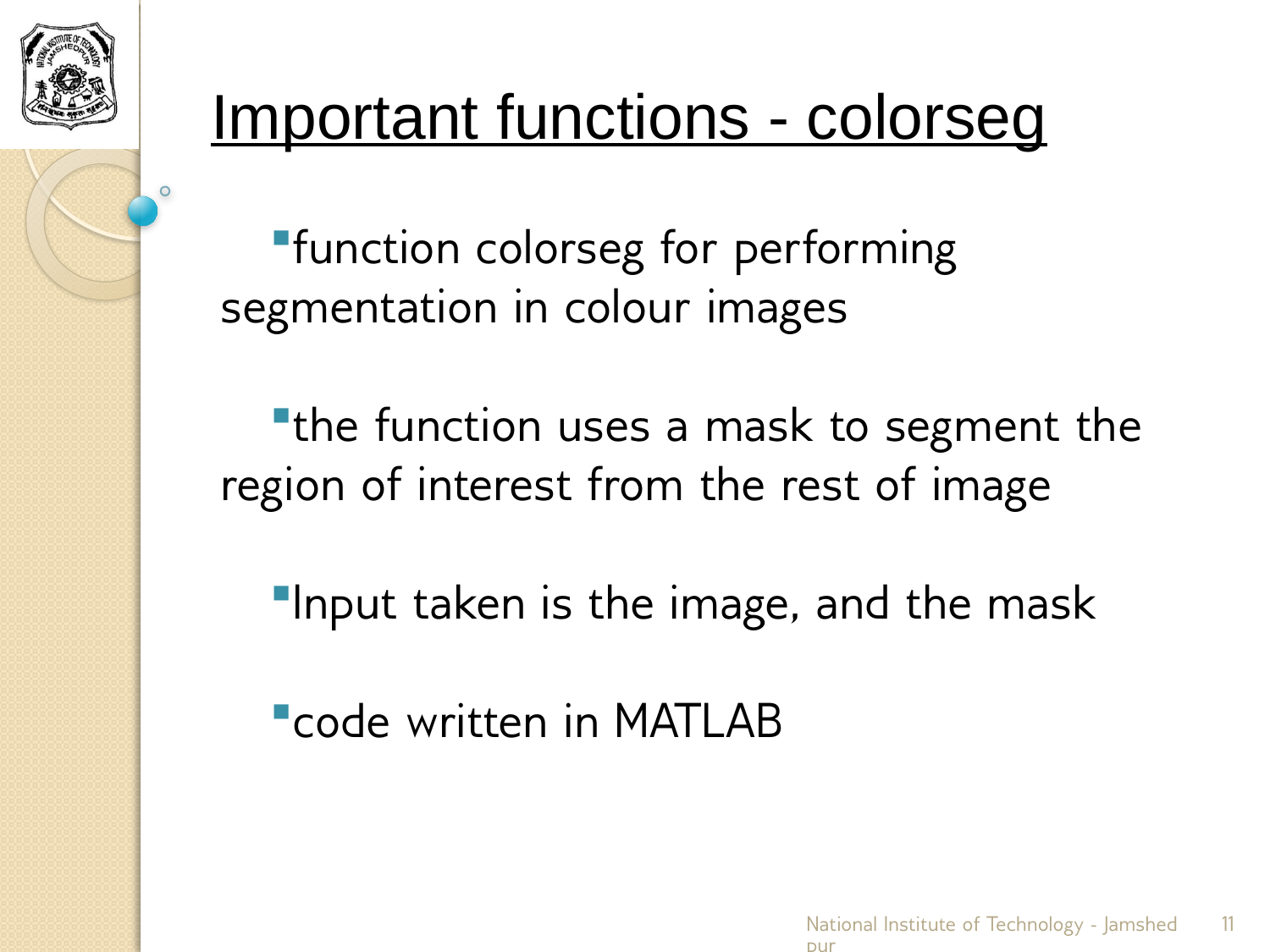

Important functions - colorseg
function colorseg for performing segmentation in colour images

the function uses a mask to segment the region of interest from the rest of image

Input taken is the image, and the mask

code written in MATLAB
National Institute of Technology - Jamshedpur
11